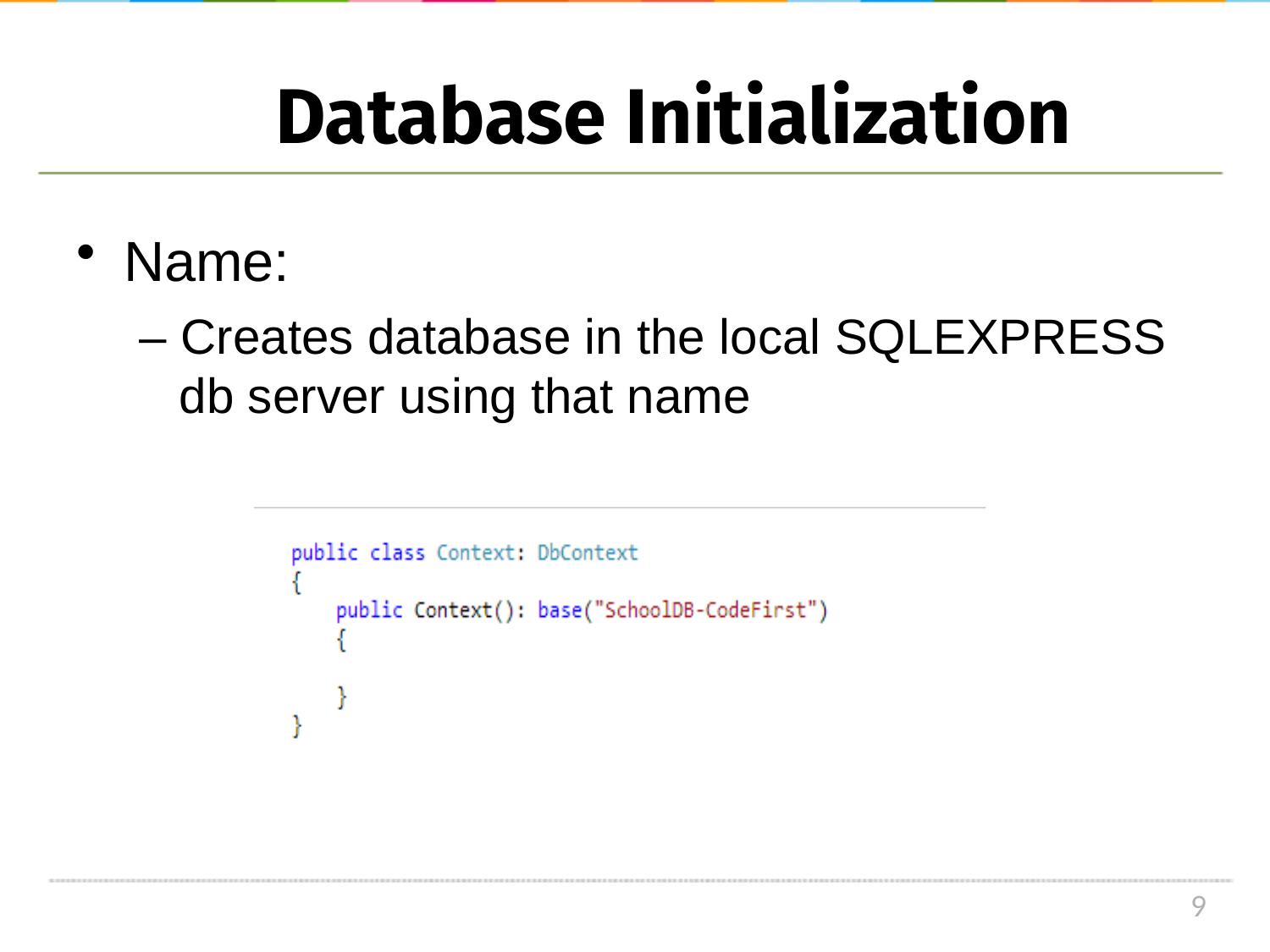

Database Initialization
Name:
– Creates database in the local SQLEXPRESS db server using that name

9